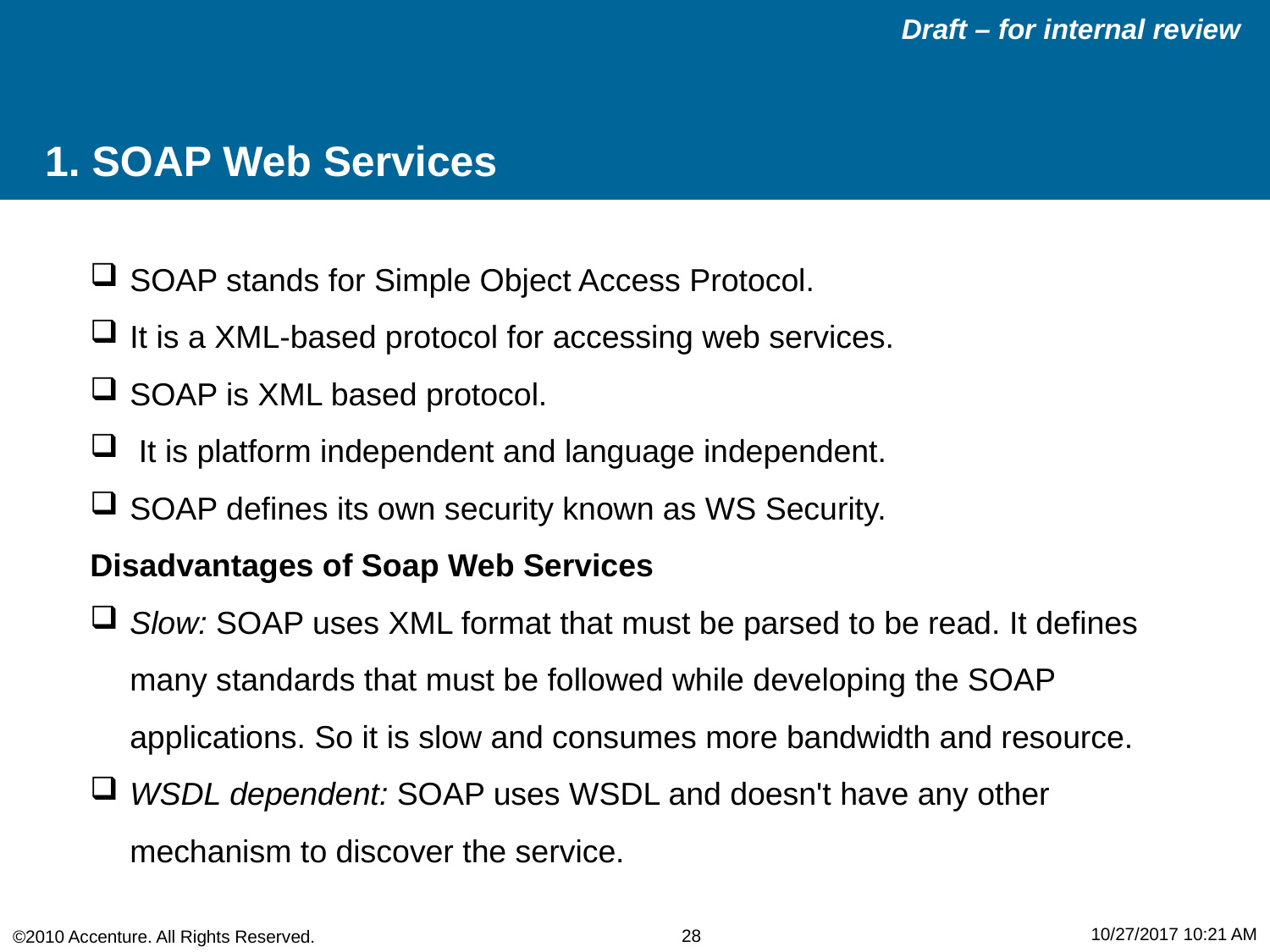

# 1. SOAP Web Services
SOAP stands for Simple Object Access Protocol.
It is a XML-based protocol for accessing web services.
SOAP is XML based protocol.
 It is platform independent and language independent.
SOAP defines its own security known as WS Security.
Disadvantages of Soap Web Services
Slow: SOAP uses XML format that must be parsed to be read. It defines many standards that must be followed while developing the SOAP applications. So it is slow and consumes more bandwidth and resource.
WSDL dependent: SOAP uses WSDL and doesn't have any other mechanism to discover the service.
10/27/2017 10:21 AM
28
©2010 Accenture. All Rights Reserved.